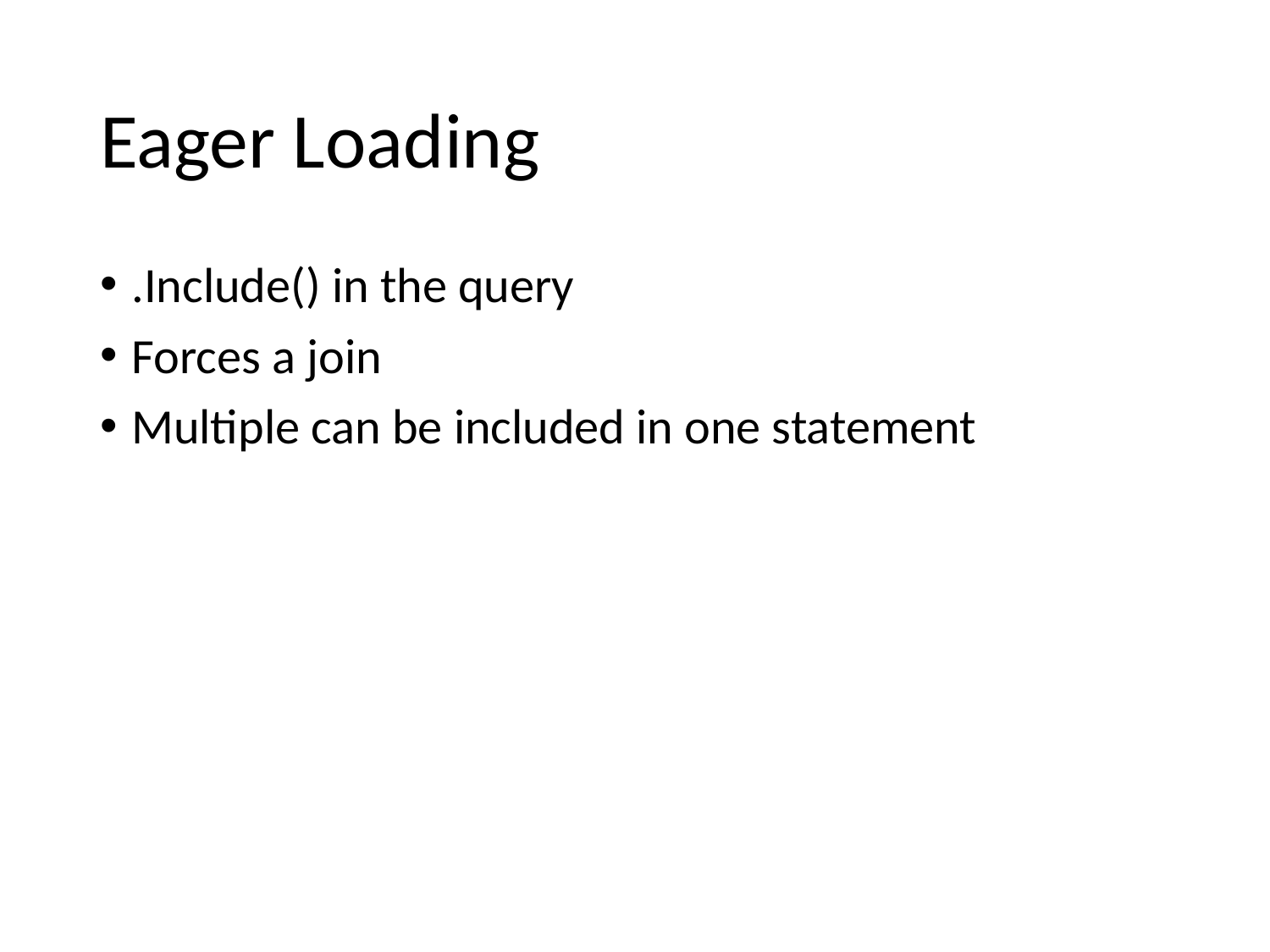

# Eager Loading
.Include() in the query
Forces a join
Multiple can be included in one statement